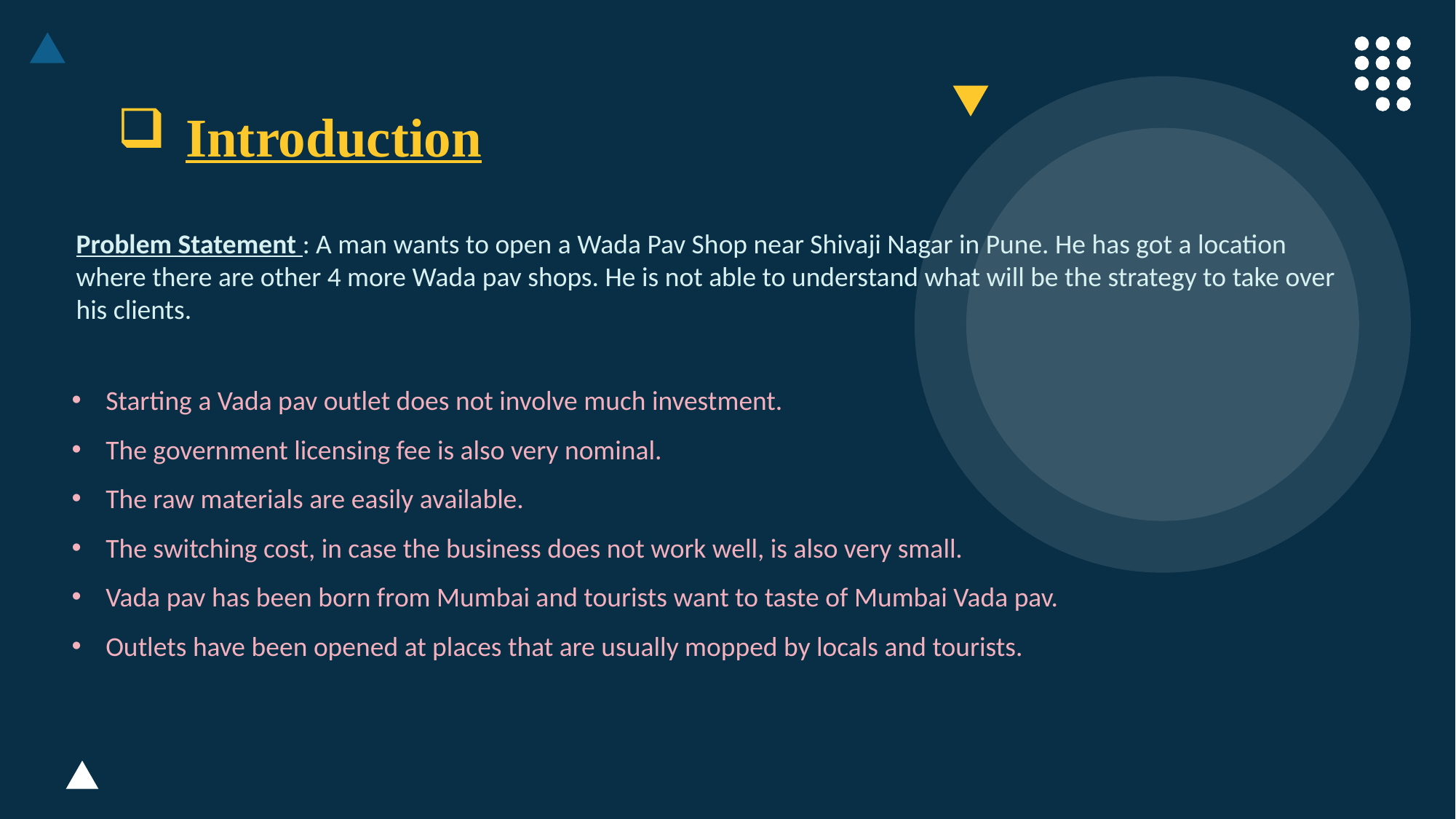

Introduction
Problem Statement : A man wants to open a Wada Pav Shop near Shivaji Nagar in Pune. He has got a location where there are other 4 more Wada pav shops. He is not able to understand what will be the strategy to take over his clients.
Starting a Vada pav outlet does not involve much investment.
The government licensing fee is also very nominal.
The raw materials are easily available.
The switching cost, in case the business does not work well, is also very small.
Vada pav has been born from Mumbai and tourists want to taste of Mumbai Vada pav.
Outlets have been opened at places that are usually mopped by locals and tourists.